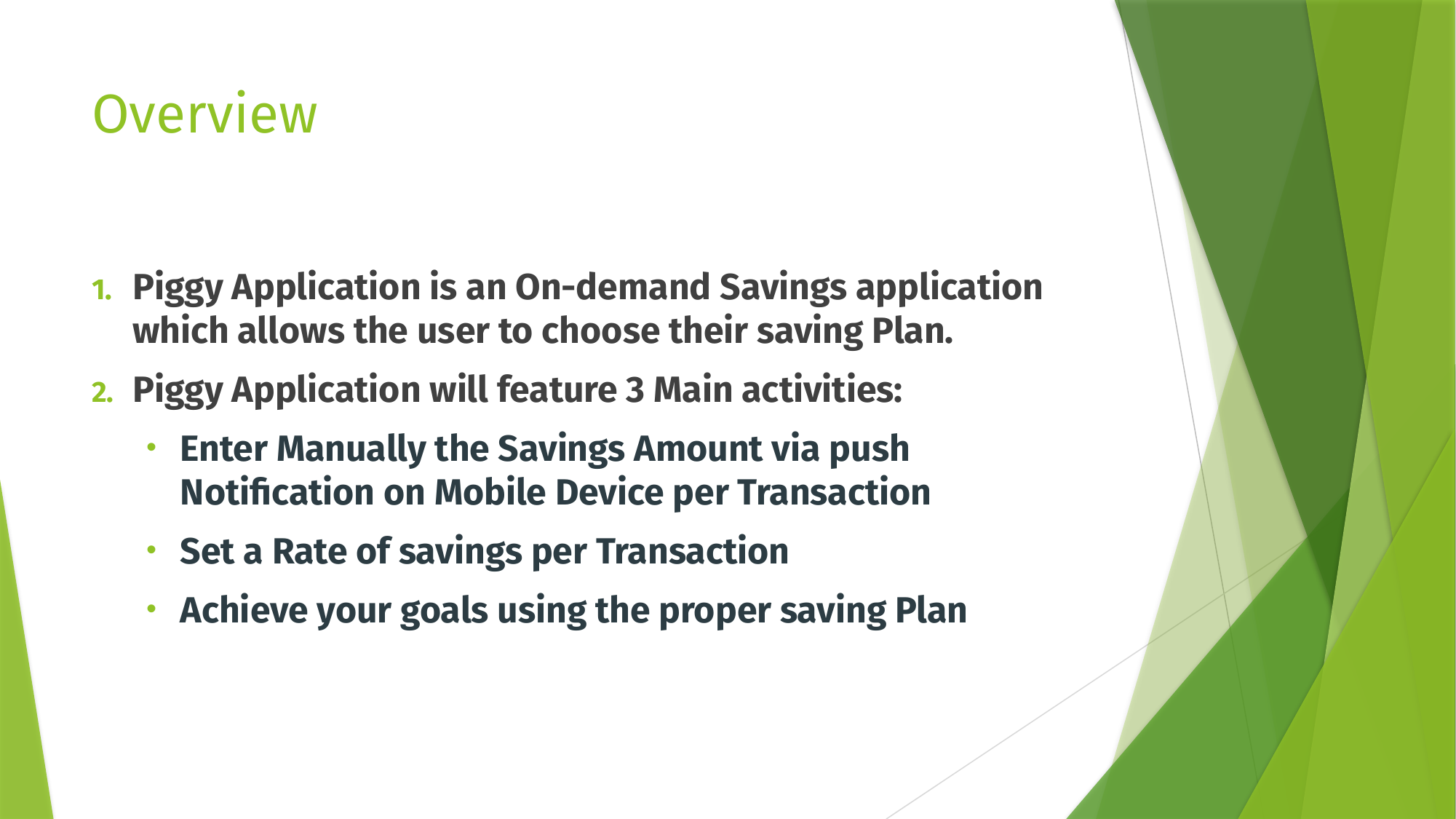

# Overview
Piggy Application is an On-demand Savings application which allows the user to choose their saving Plan.
Piggy Application will feature 3 Main activities:
Enter Manually the Savings Amount via push Notification on Mobile Device per Transaction
Set a Rate of savings per Transaction
Achieve your goals using the proper saving Plan